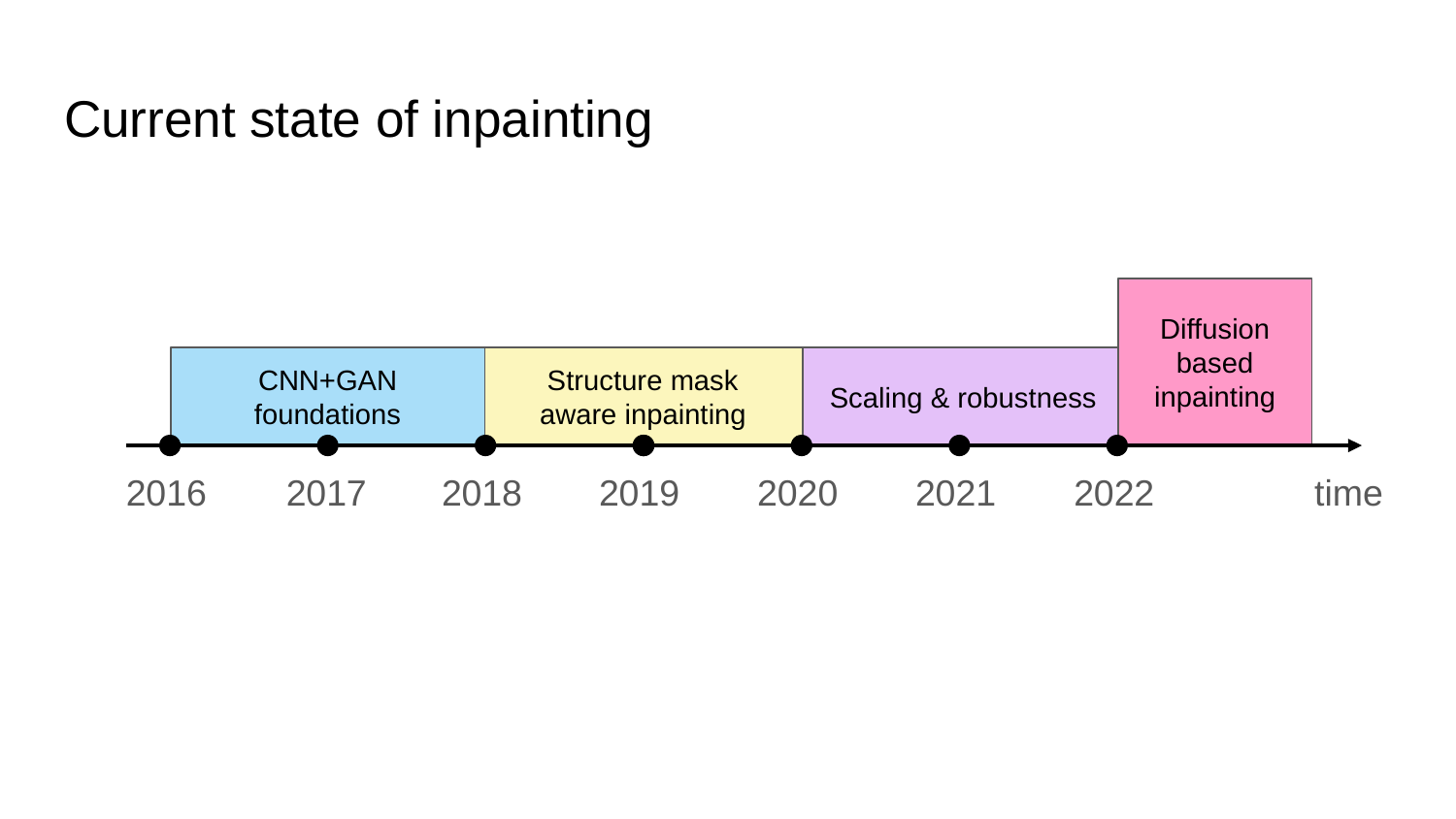

# Current state of inpainting
Diffusion
based inpainting
CNN+GAN foundations
Structure mask
aware inpainting
 Scaling & robustness

2016
2017
2018
2019
2020
2021
2022
time